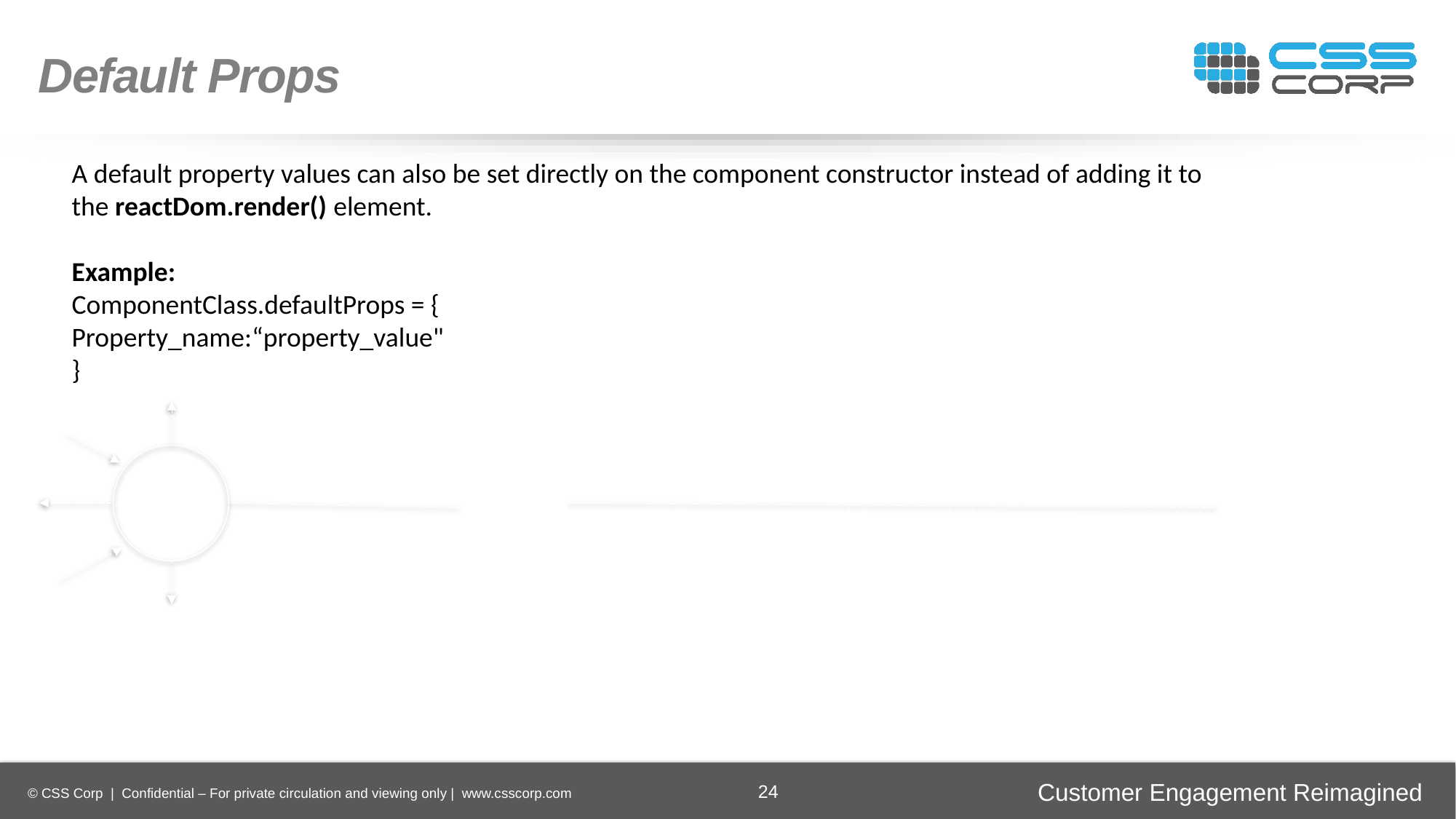

Default Props
A default property values can also be set directly on the component constructor instead of adding it to the reactDom.render() element.

Example:
ComponentClass.defaultProps = {
Property_name:“property_value"
}

Enhancing
Operational Efficiency

Faster Time-to-Market

Digital
Transformation

Securing Brand and Customer Trust

24